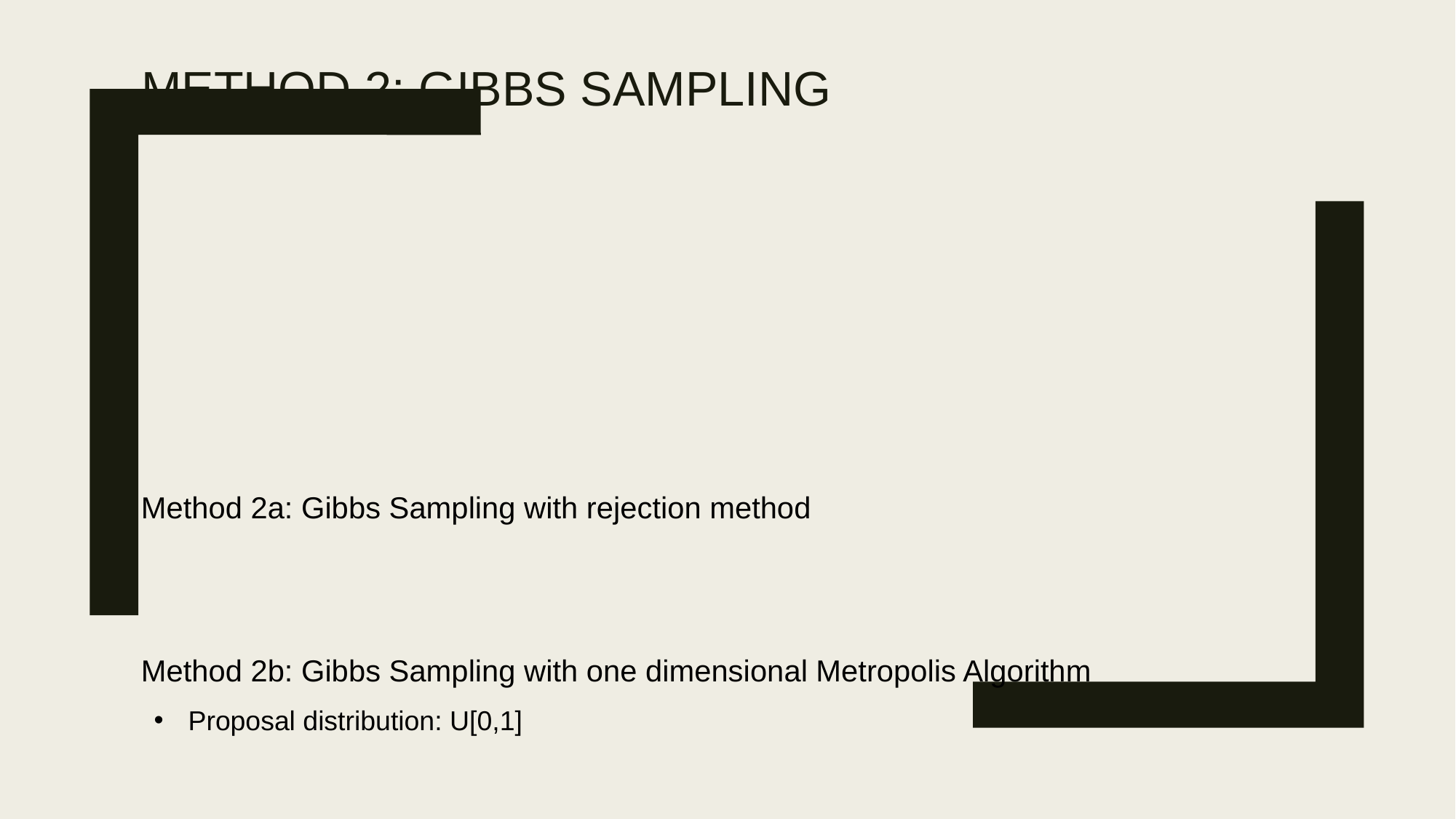

# Method 2: Gibbs Sampling
Method 2a: Gibbs Sampling with rejection method
Method 2b: Gibbs Sampling with one dimensional Metropolis Algorithm
Proposal distribution: U[0,1]